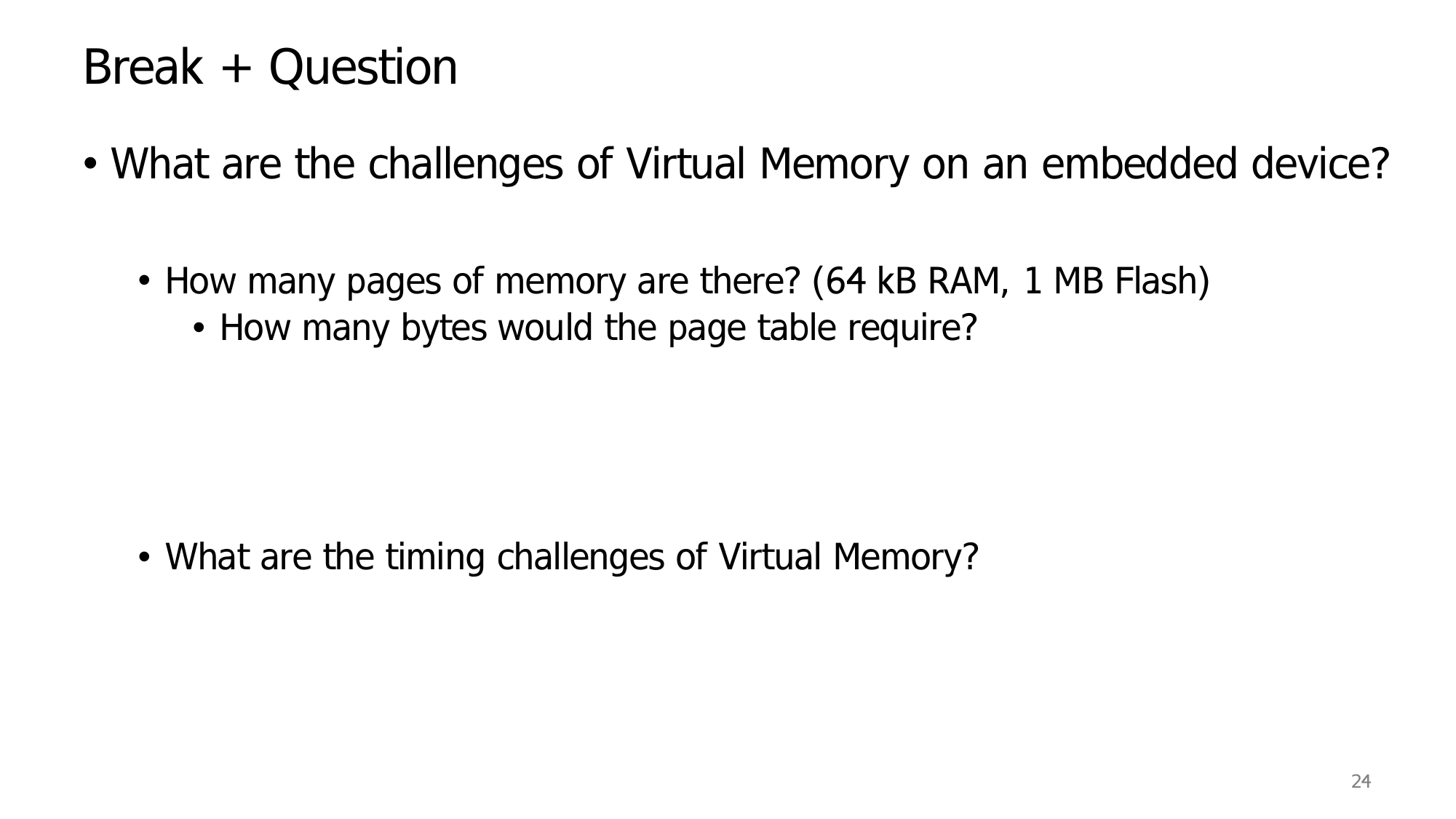

# Break + Question
What are the challenges of Virtual Memory on an embedded device?

How many pages of memory are there? (64 kB RAM, 1 MB Flash)
How many bytes would the page table require?

What are the timing challenges of Virtual Memory?
24